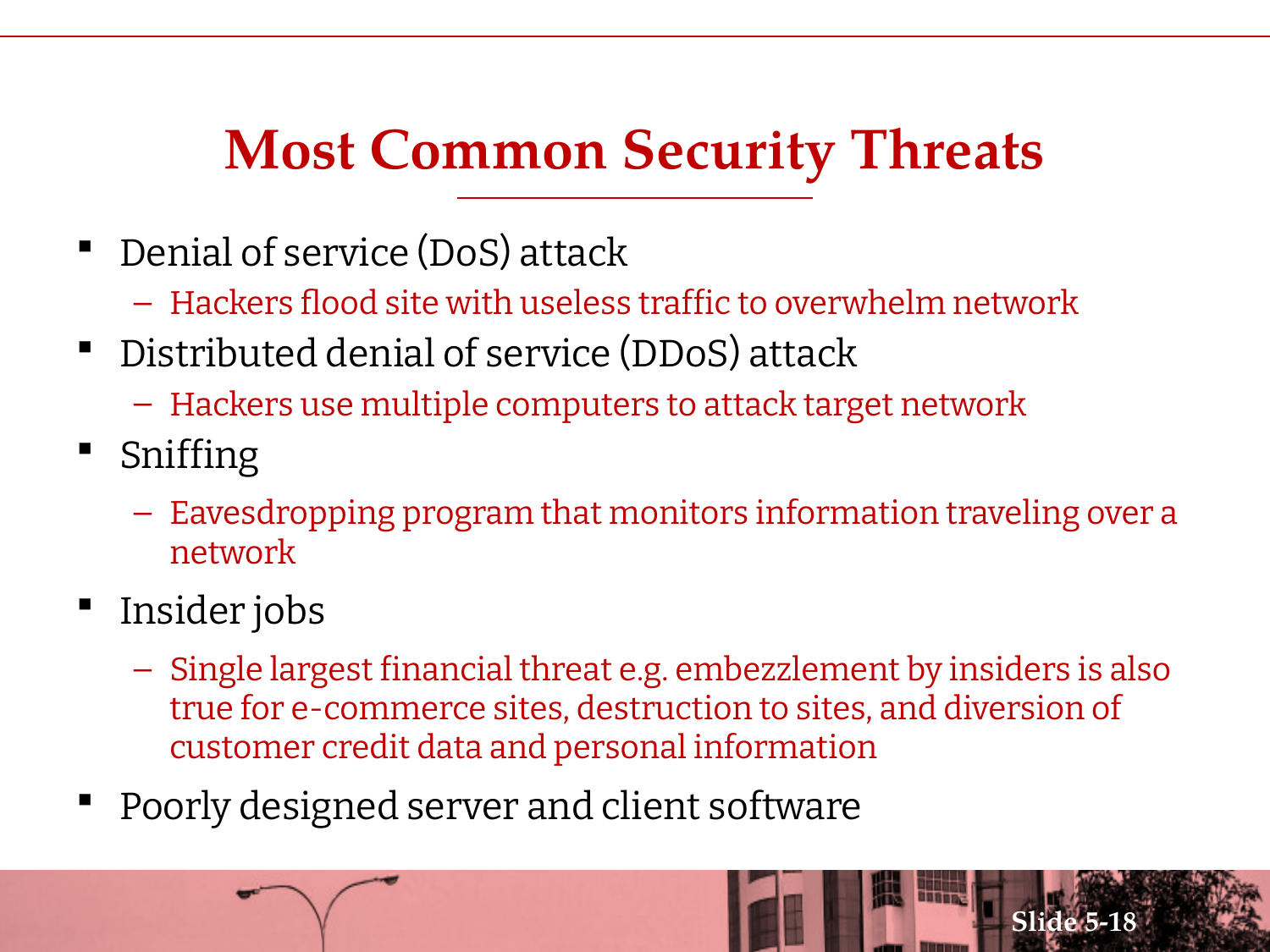

# Most Common Security Threats
Denial of service (DoS) attack
Hackers flood site with useless traffic to overwhelm network
Distributed denial of service (DDoS) attack
Hackers use multiple computers to attack target network
Sniffing
Eavesdropping program that monitors information traveling over a network
Insider jobs
Single largest financial threat e.g. embezzlement by insiders is also true for e-commerce sites, destruction to sites, and diversion of customer credit data and personal information
Poorly designed server and client software

Slide 5-18